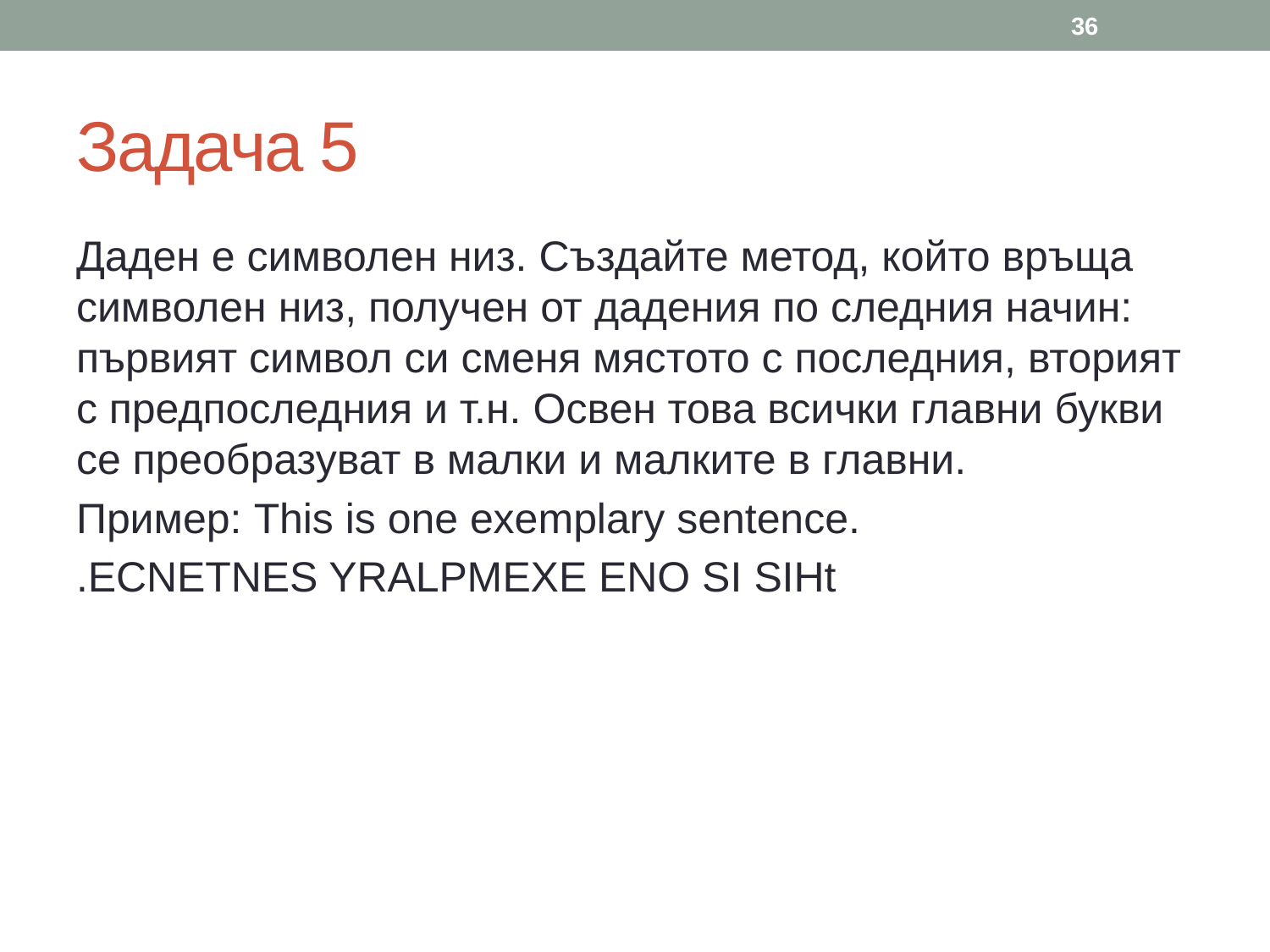

36
# Задача 5
Даден е символен низ. Създайте метод, който връща символен низ, получен от дадения по следния начин: първият символ си сменя мястото с последния, вторият с предпоследния и т.н. Освен това всички главни букви се преобразуват в малки и малките в главни.
Пример: This is one exemplary sentence.
.ECNETNES YRALPMEXE ENO SI SIHt